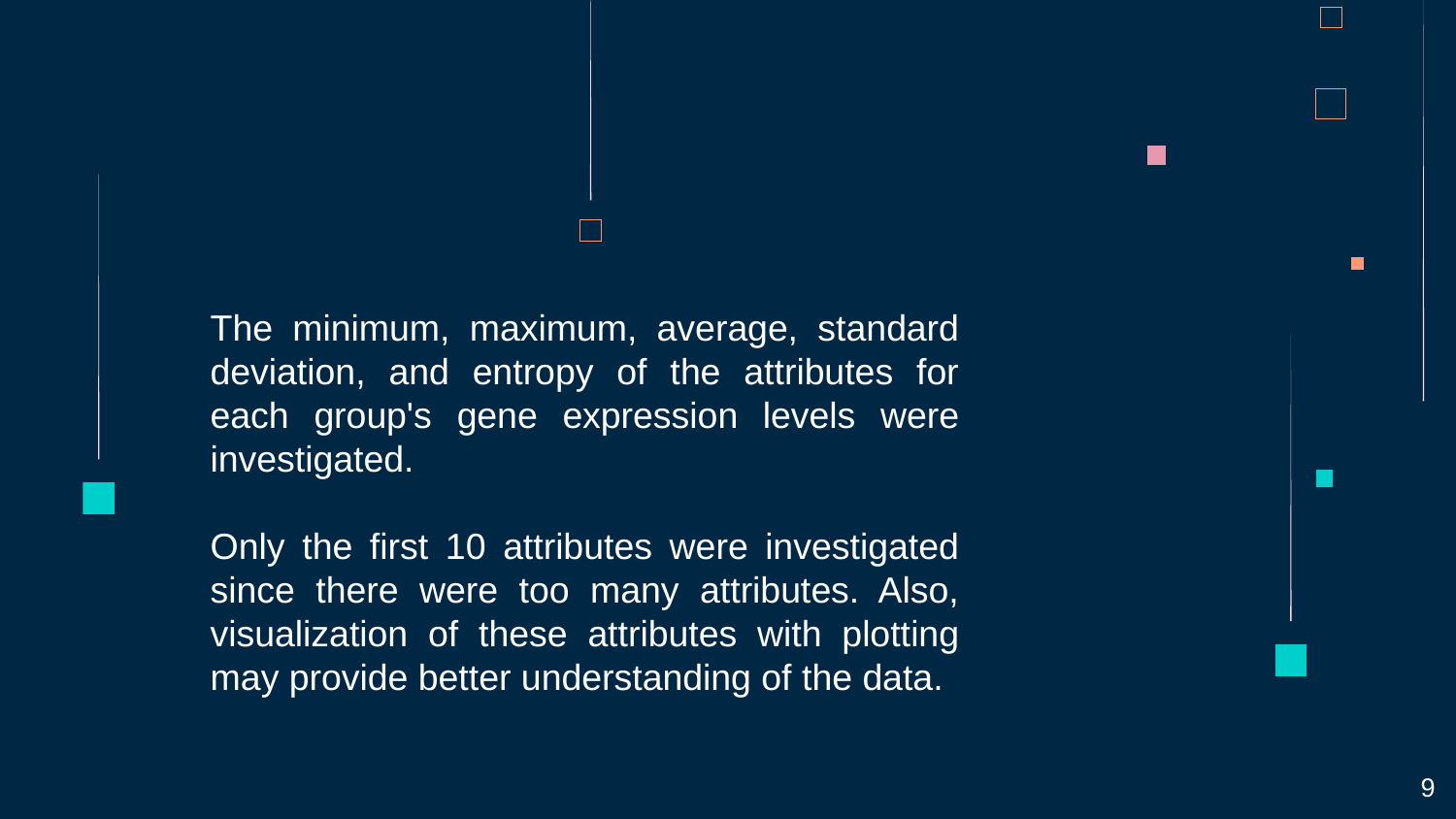

The minimum, maximum, average, standard deviation, and entropy of the attributes for each group's gene expression levels were investigated.

Only the first 10 attributes were investigated since there were too many attributes. Also, visualization of these attributes with plotting may provide better understanding of the data.
9